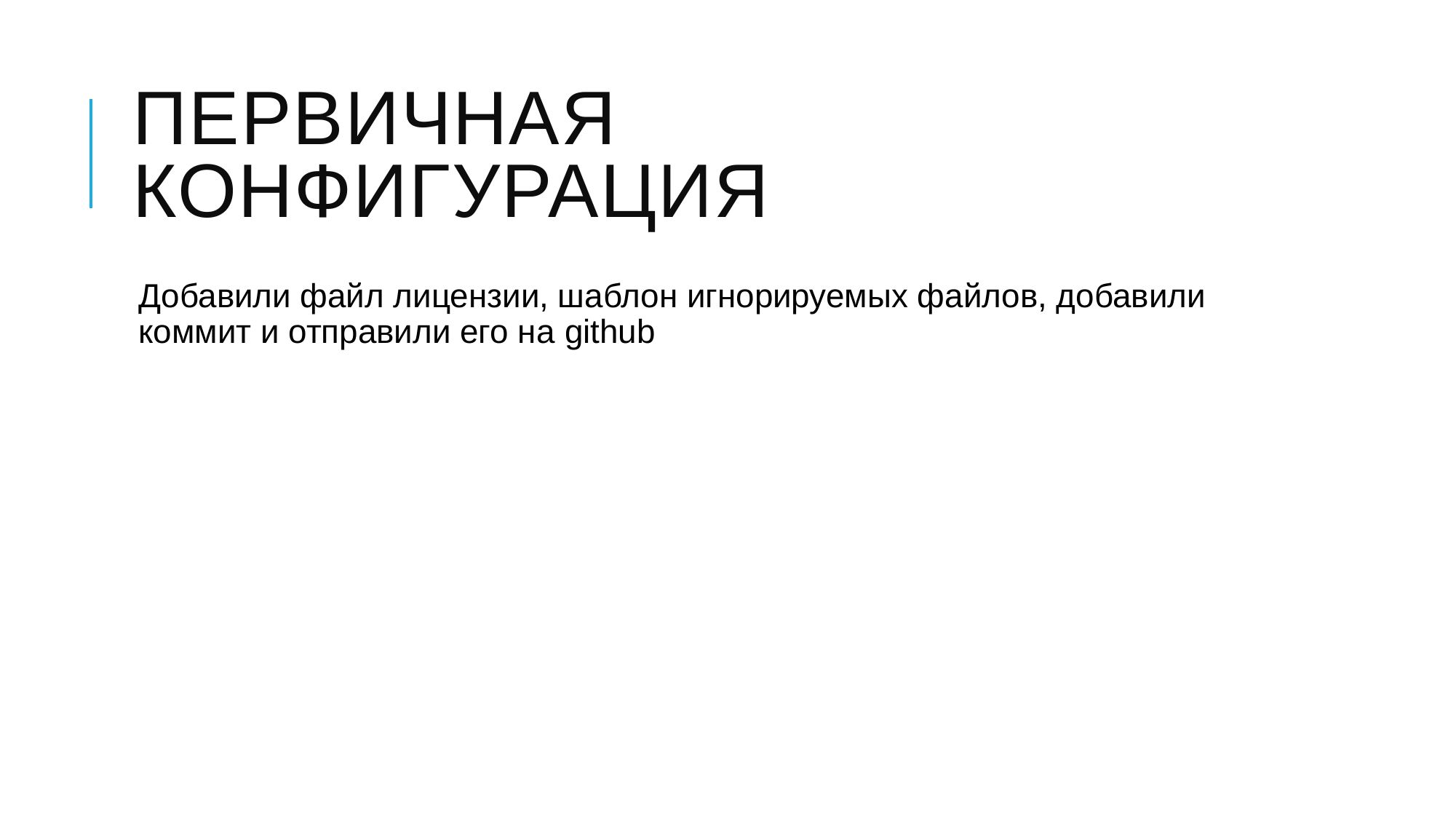

# Первичная конфигурация
Добавили файл лицензии, шаблон игнорируемых файлов, добавили коммит и отправили его на github